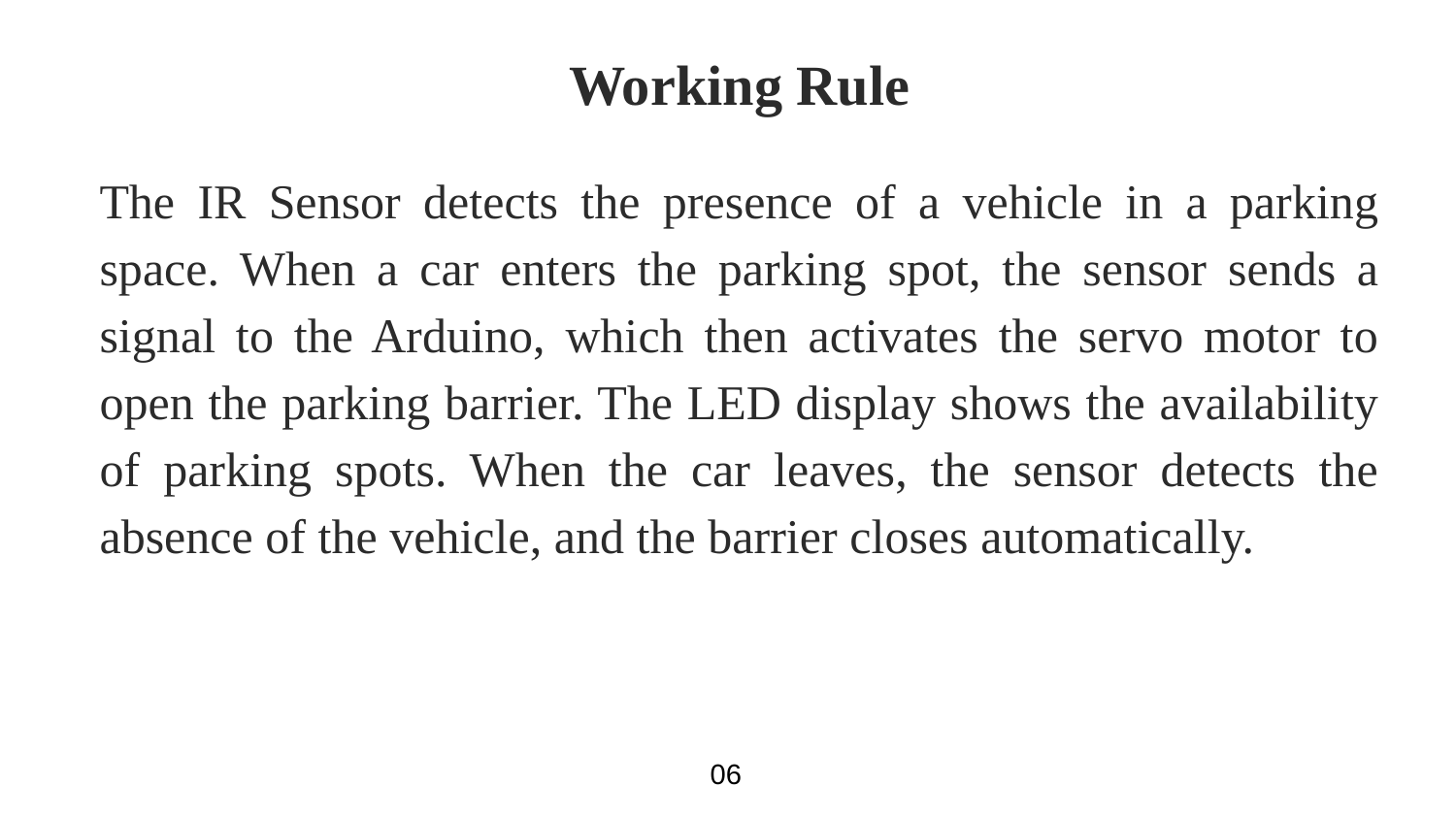

# Working Rule
The IR Sensor detects the presence of a vehicle in a parking space. When a car enters the parking spot, the sensor sends a signal to the Arduino, which then activates the servo motor to open the parking barrier. The LED display shows the availability of parking spots. When the car leaves, the sensor detects the absence of the vehicle, and the barrier closes automatically.
06